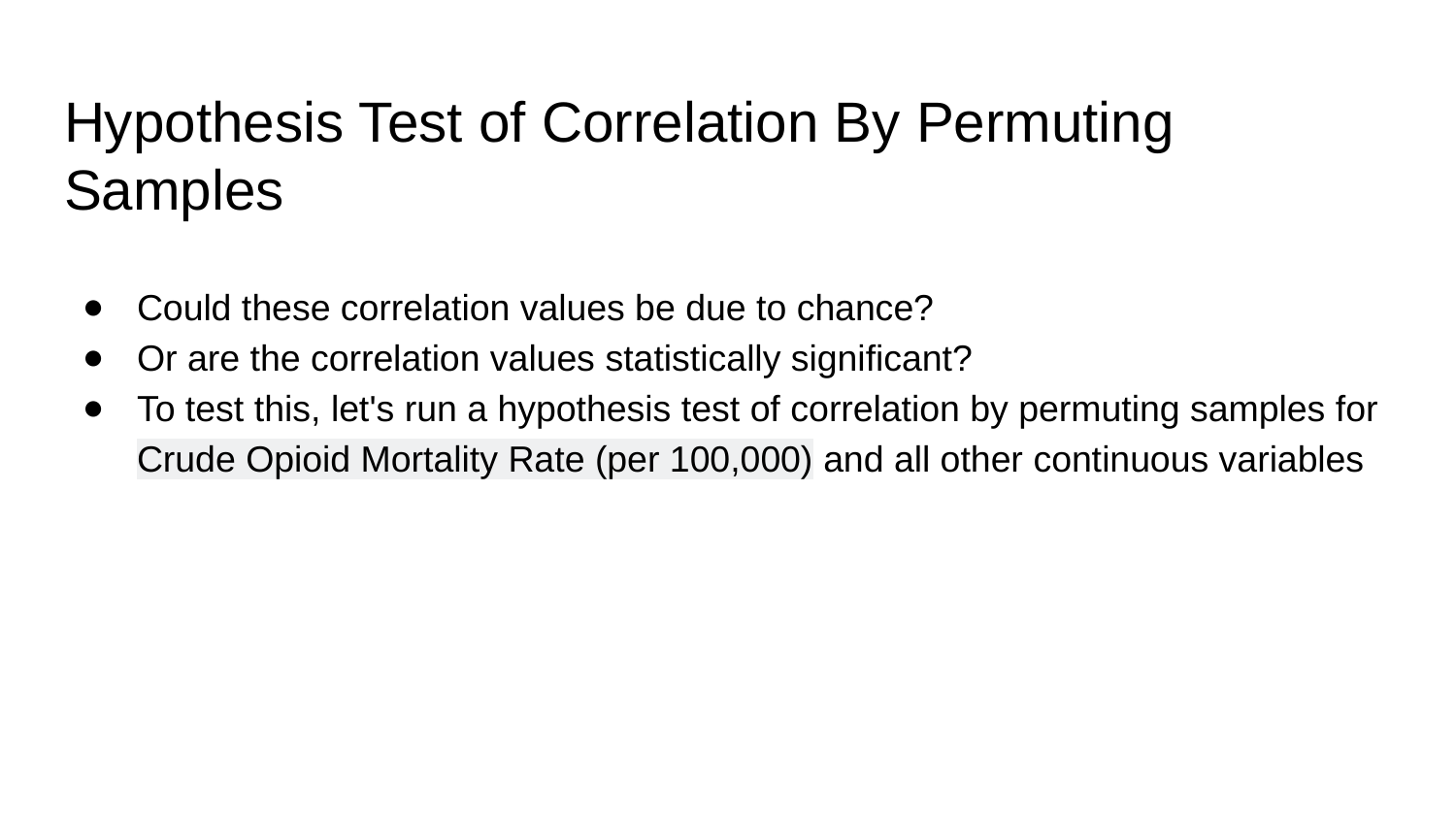

# Hypothesis Test of Correlation By Permuting Samples

Could these correlation values be due to chance?
Or are the correlation values statistically significant?
To test this, let's run a hypothesis test of correlation by permuting samples for Crude Opioid Mortality Rate (per 100,000) and all other continuous variables